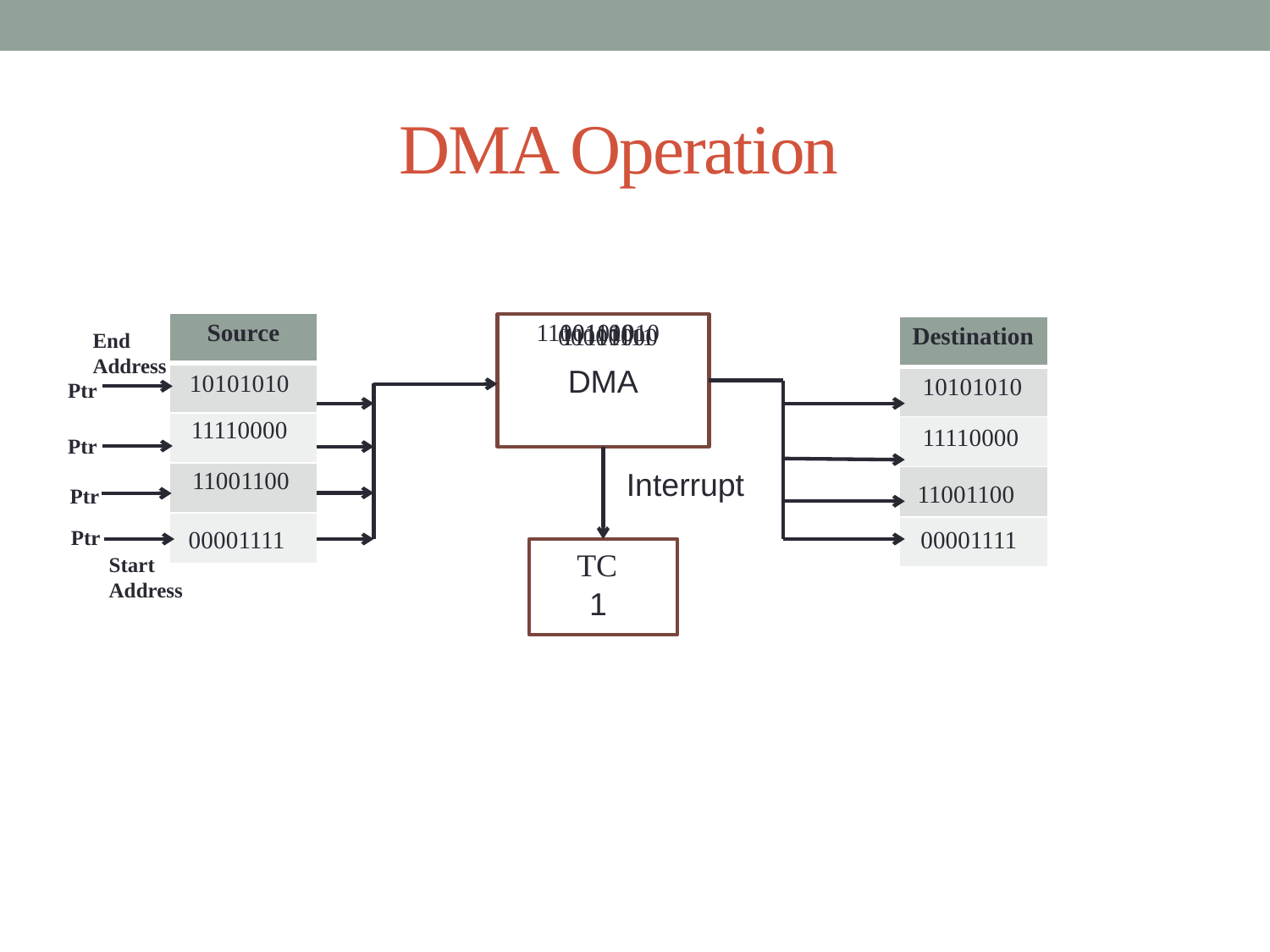

# DMA Operation
10101010
11001100
| Source |
| --- |
|  |
|  |
|  |
|  |
DMA
11110000
00001111
| Destination |
| --- |
|  |
|  |
|  |
|  |
End Address
10101010
10101010
Ptr
11110000
11110000
Ptr
11001100
Interrupt
11001100
Ptr
Ptr
00001111
00001111
TC

Start Address
1